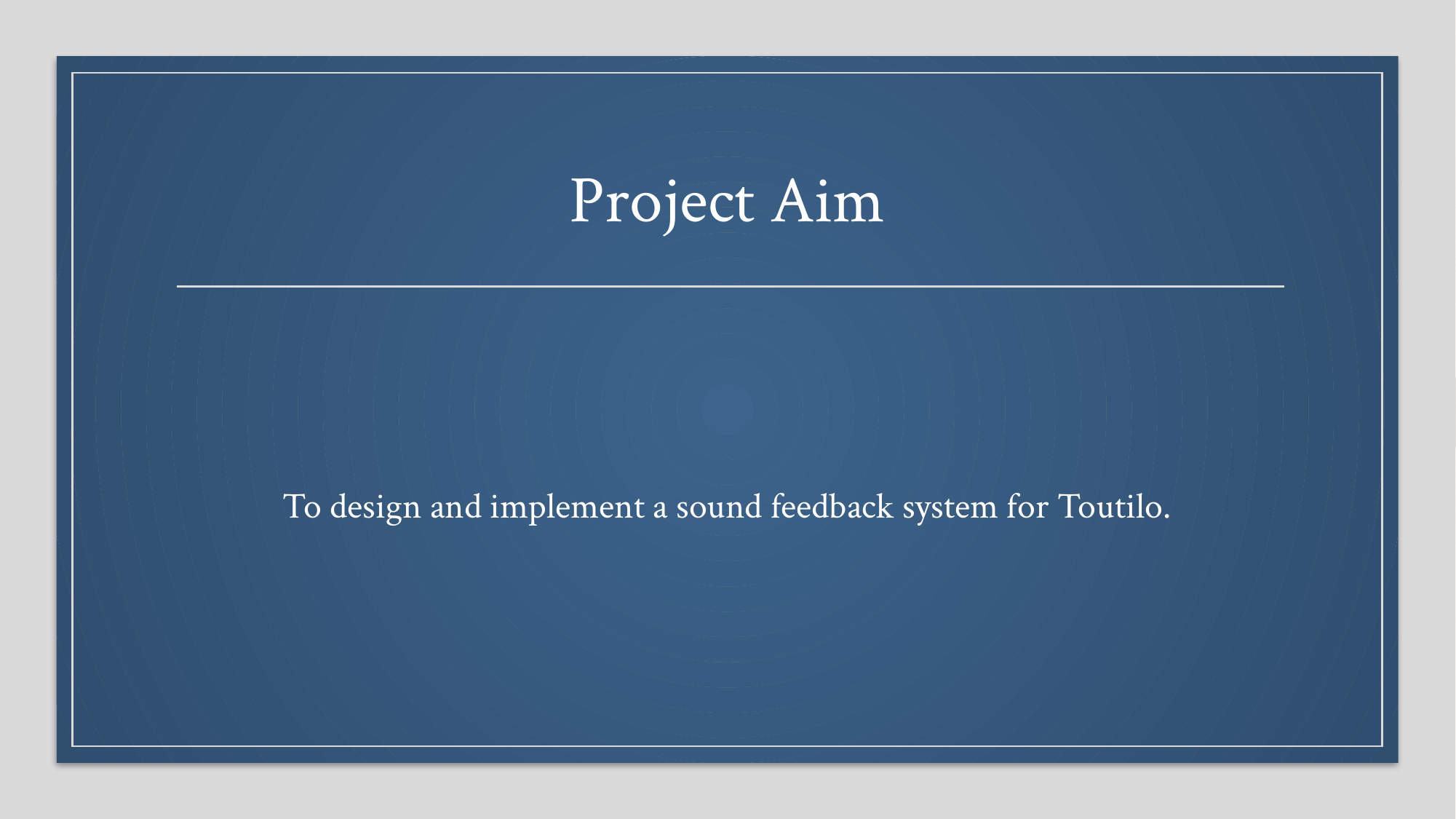

# Project Aim
To design and implement a sound feedback system for Toutilo.